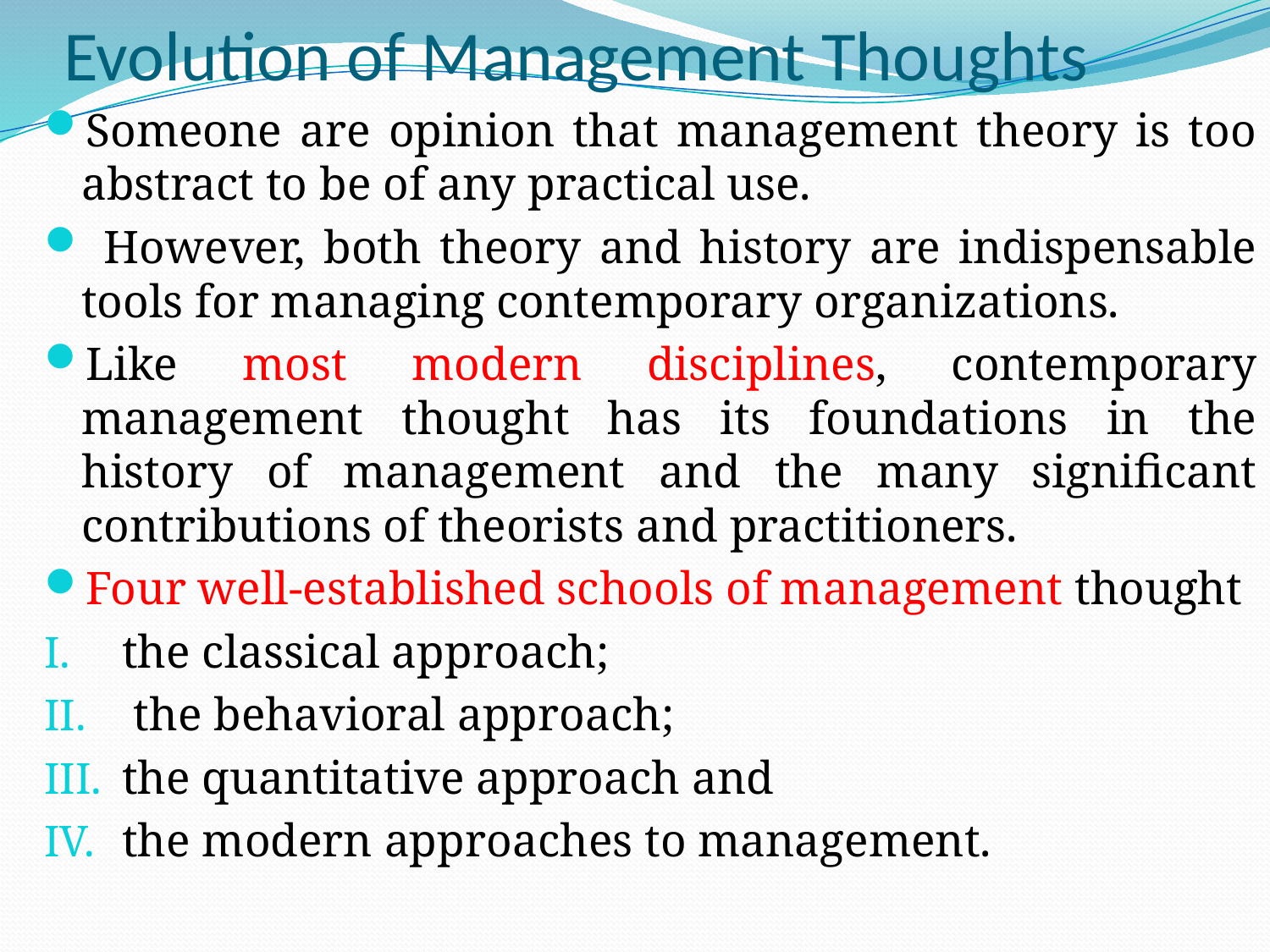

# Evolution of Management Thoughts
Someone are opinion that management theory is too abstract to be of any practical use.
 However, both theory and history are indispensable tools for managing contemporary organizations.
Like most modern disciplines, contemporary management thought has its foundations in the history of management and the many significant contributions of theorists and practitioners.
Four well-established schools of management thought
the classical approach;
 the behavioral approach;
the quantitative approach and
the modern approaches to management.